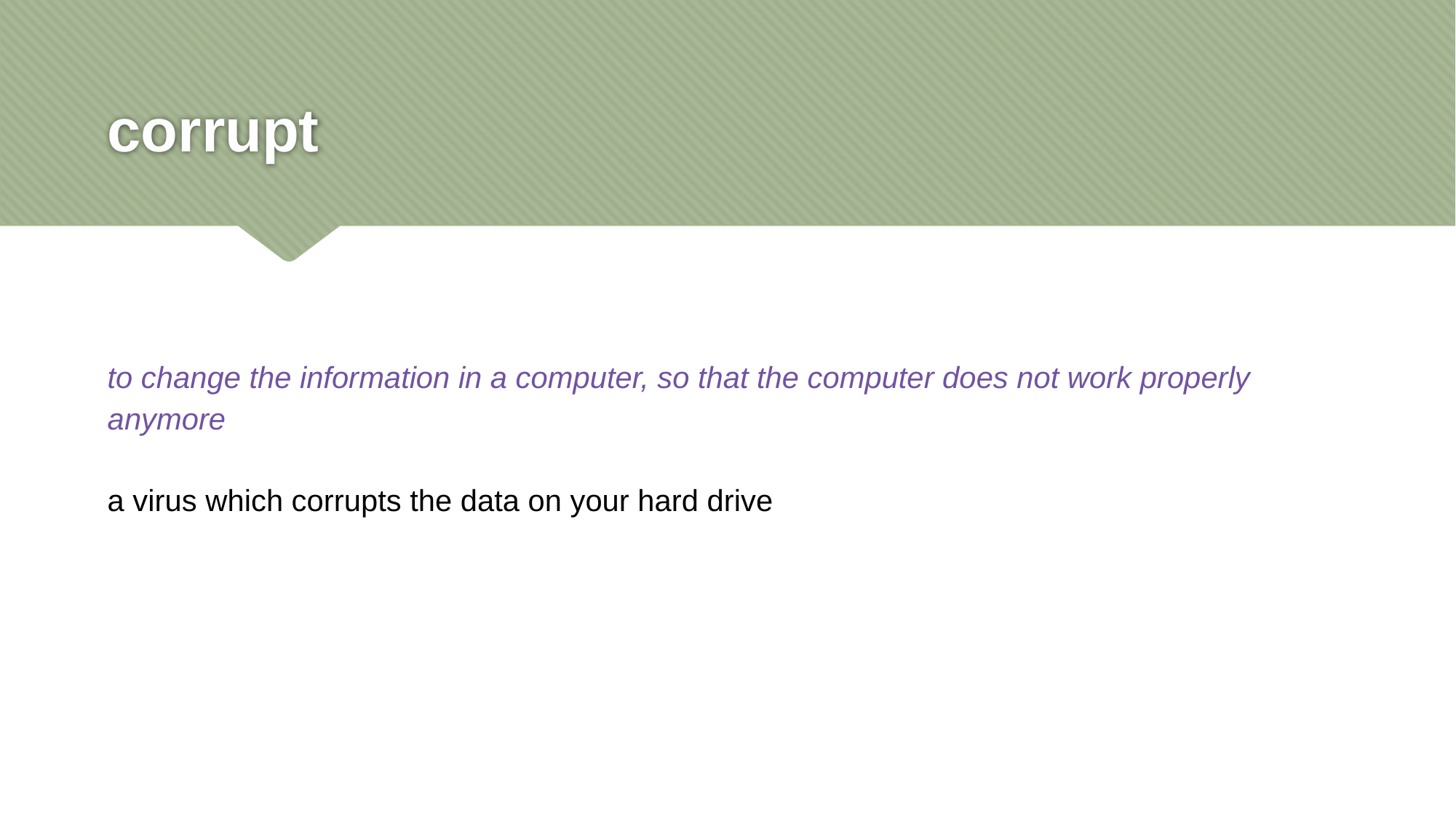

# corrupt
to change the information in a computer, so that the computer does not work properly anymore

a virus which corrupts the data on your hard drive